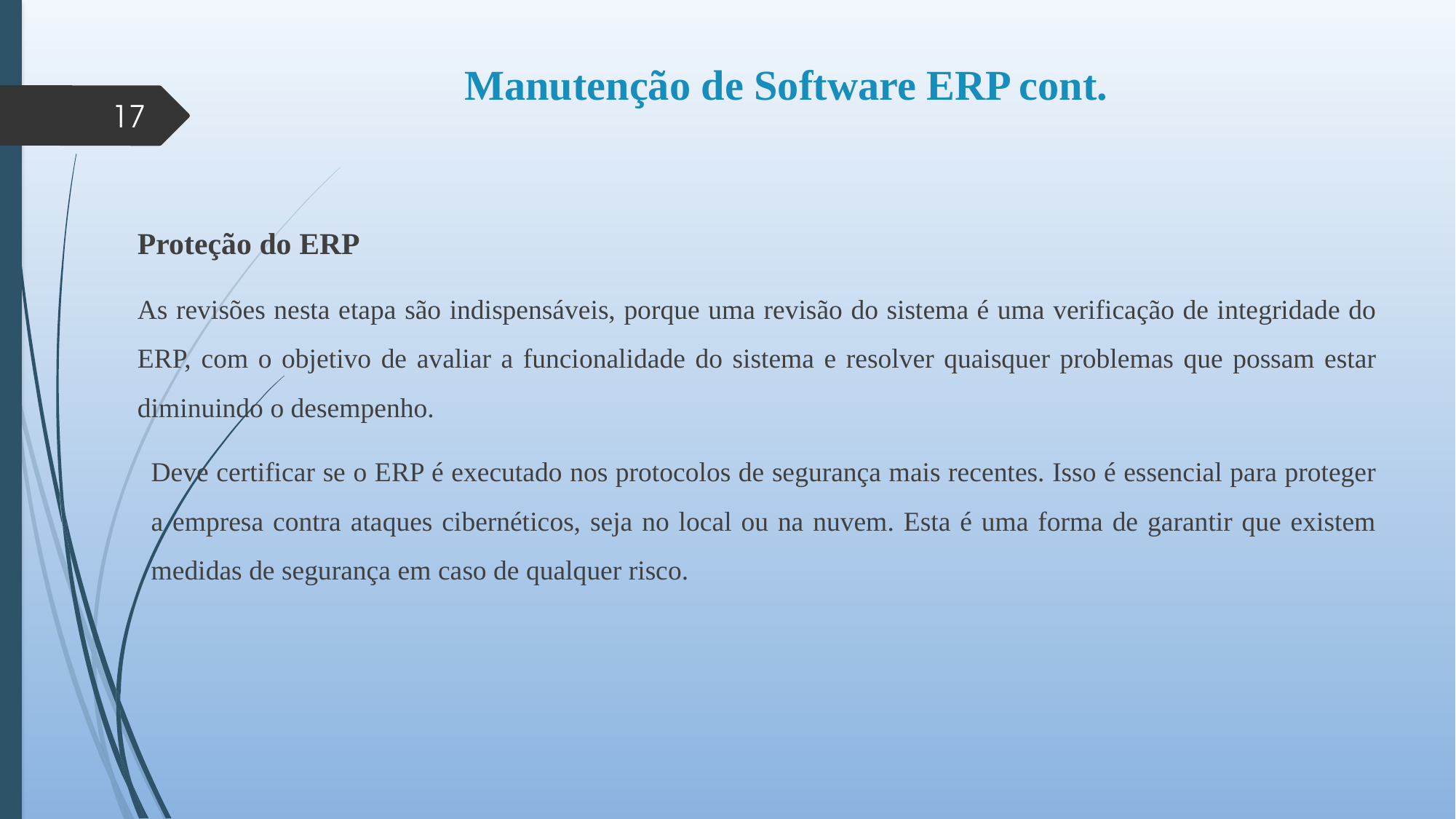

# Manutenção de Software ERP cont.
17

Proteção do ERP
As revisões nesta etapa são indispensáveis, porque uma revisão do sistema é uma verificação de integridade do ERP, com o objetivo de avaliar a funcionalidade do sistema e resolver quaisquer problemas que possam estar diminuindo o desempenho.
Deve certificar se o ERP é executado nos protocolos de segurança mais recentes. Isso é essencial para proteger a empresa contra ataques cibernéticos, seja no local ou na nuvem. Esta é uma forma de garantir que existem medidas de segurança em caso de qualquer risco.